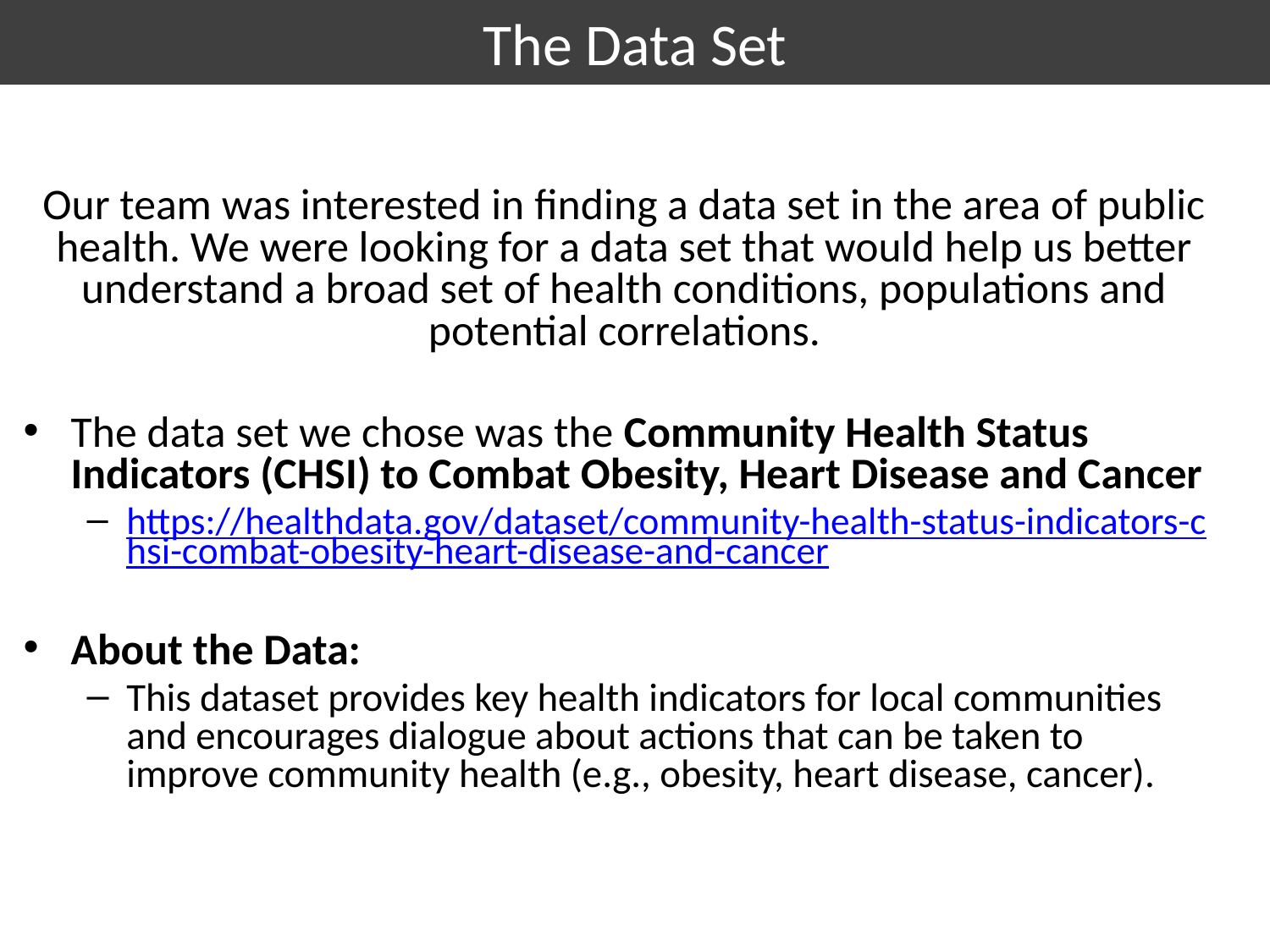

# The Data Set
Our team was interested in finding a data set in the area of public health. We were looking for a data set that would help us better understand a broad set of health conditions, populations and potential correlations.

The data set we chose was the Community Health Status Indicators (CHSI) to Combat Obesity, Heart Disease and Cancer
https://healthdata.gov/dataset/community-health-status-indicators-chsi-combat-obesity-heart-disease-and-cancer

About the Data:
This dataset provides key health indicators for local communities and encourages dialogue about actions that can be taken to improve community health (e.g., obesity, heart disease, cancer).